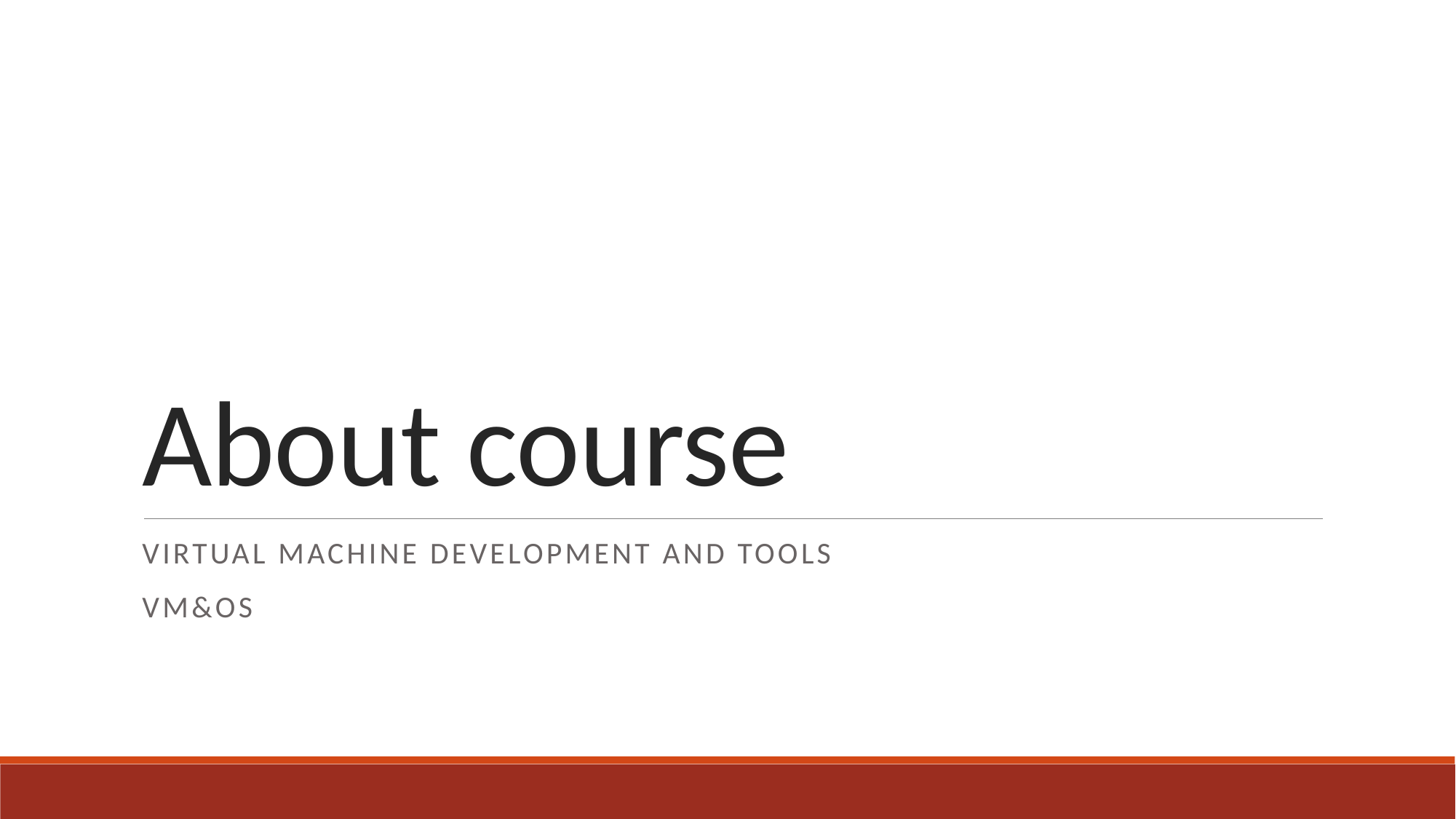

# About course
VIRTUAL MACHINE DEVELOPMENT AND TOOLS
VM&OS